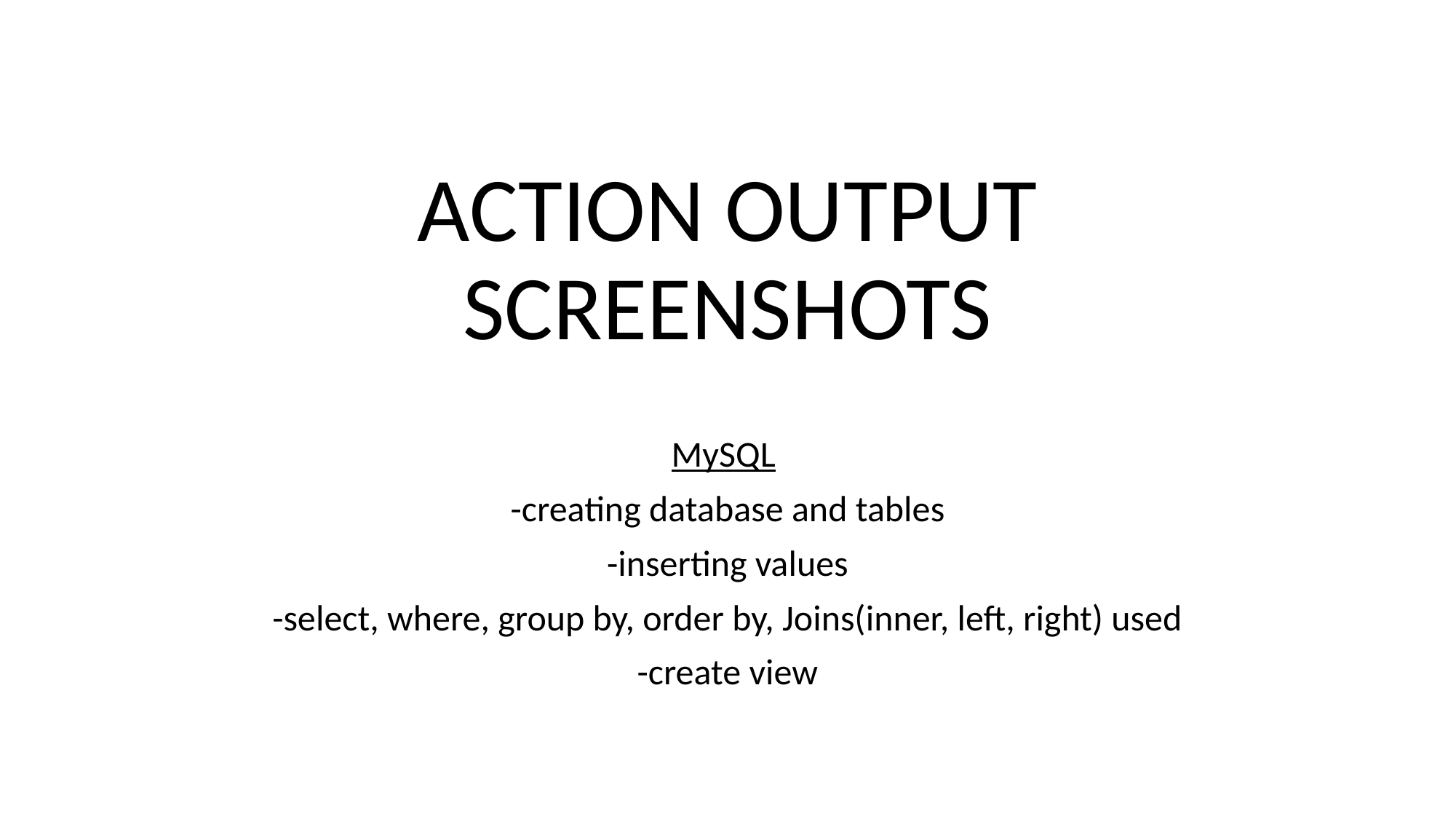

# ACTION OUTPUT SCREENSHOTS
MySQL
-creating database and tables
-inserting values
-select, where, group by, order by, Joins(inner, left, right) used
-create view